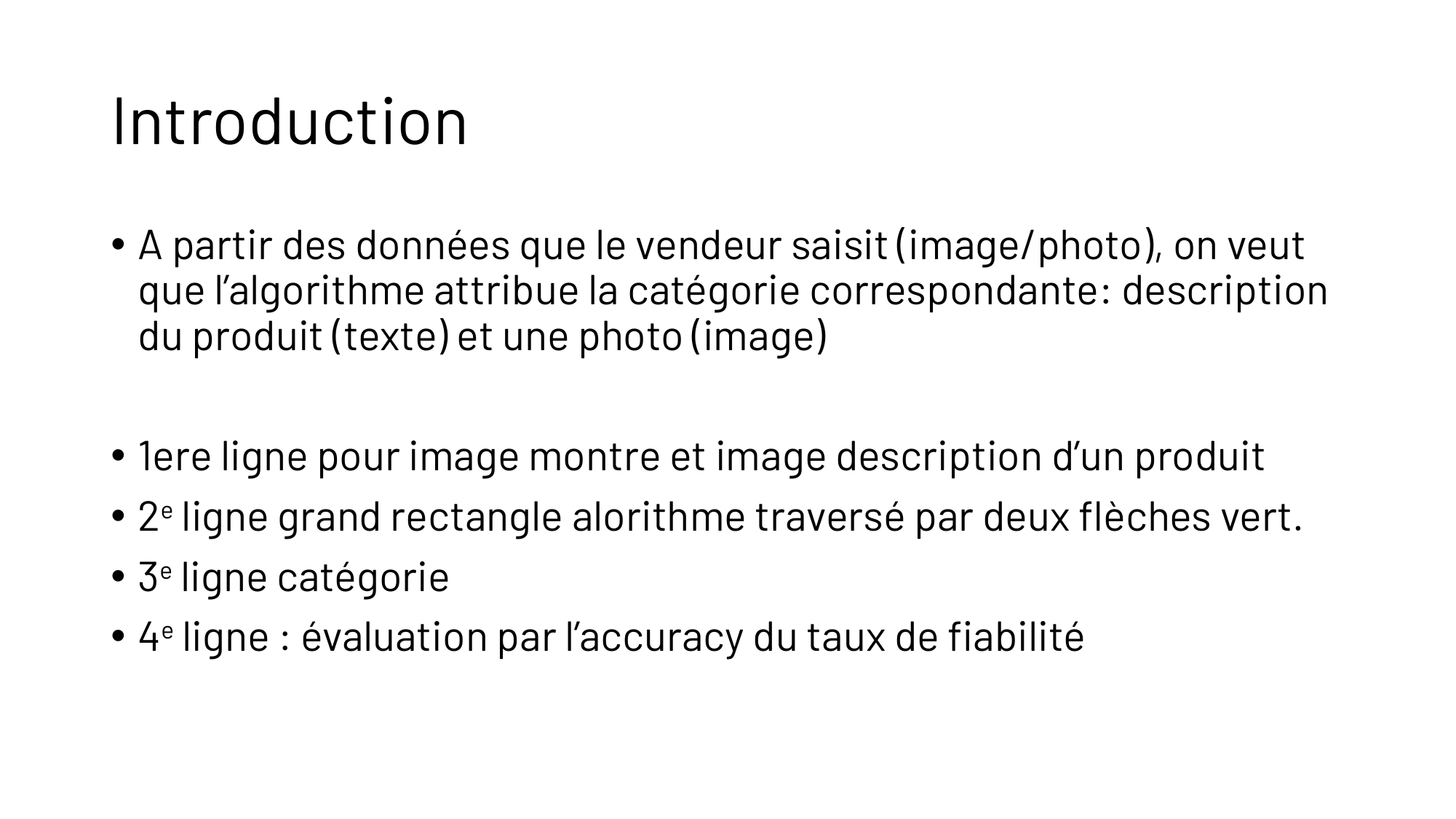

# Introduction
A partir des données que le vendeur saisit (image/photo), on veut que l’algorithme attribue la catégorie correspondante: description du produit (texte) et une photo (image)

1ere ligne pour image montre et image description d’un produit
2e ligne grand rectangle alorithme traversé par deux flèches vert.
3e ligne catégorie
4e ligne : évaluation par l’accuracy du taux de fiabilité